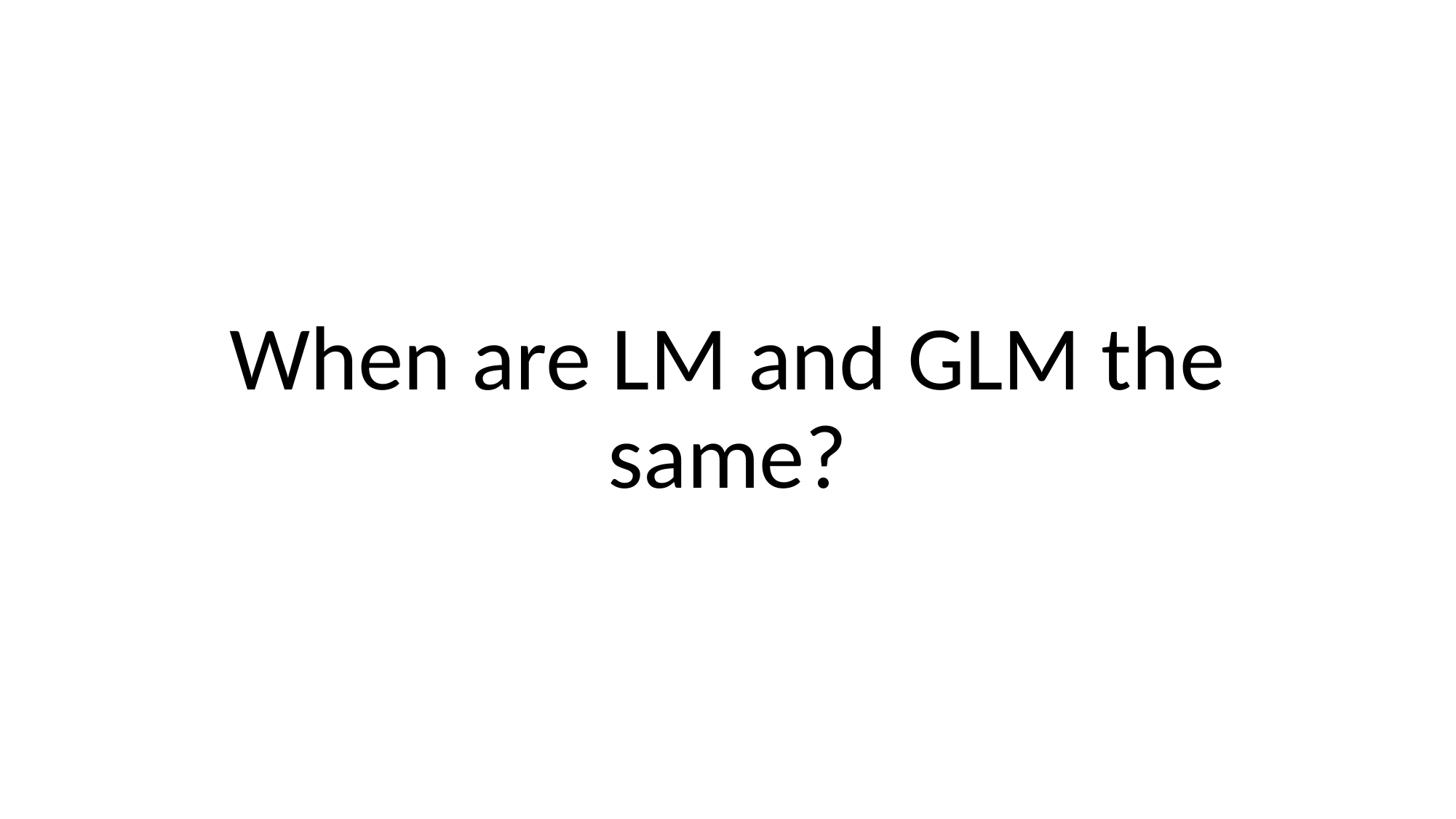

# When are LM and GLM the same?